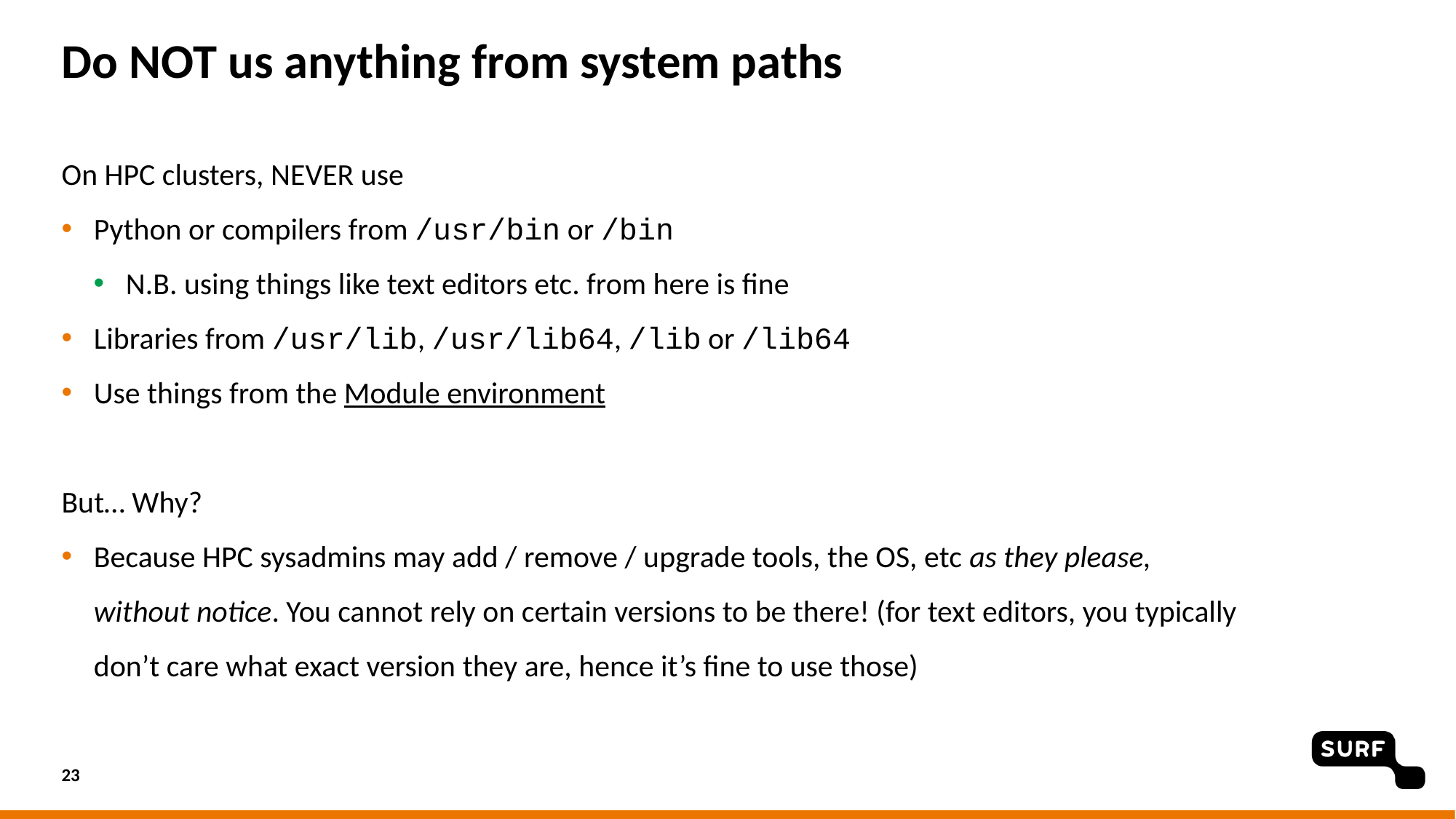

# Do NOT us anything from system paths
On HPC clusters, NEVER use
Python or compilers from /usr/bin or /bin
N.B. using things like text editors etc. from here is fine
Libraries from /usr/lib, /usr/lib64, /lib or /lib64
Use things from the Module environment

But… Why?
Because HPC sysadmins may add / remove / upgrade tools, the OS, etc as they please, without notice. You cannot rely on certain versions to be there! (for text editors, you typically don’t care what exact version they are, hence it’s fine to use those)
23